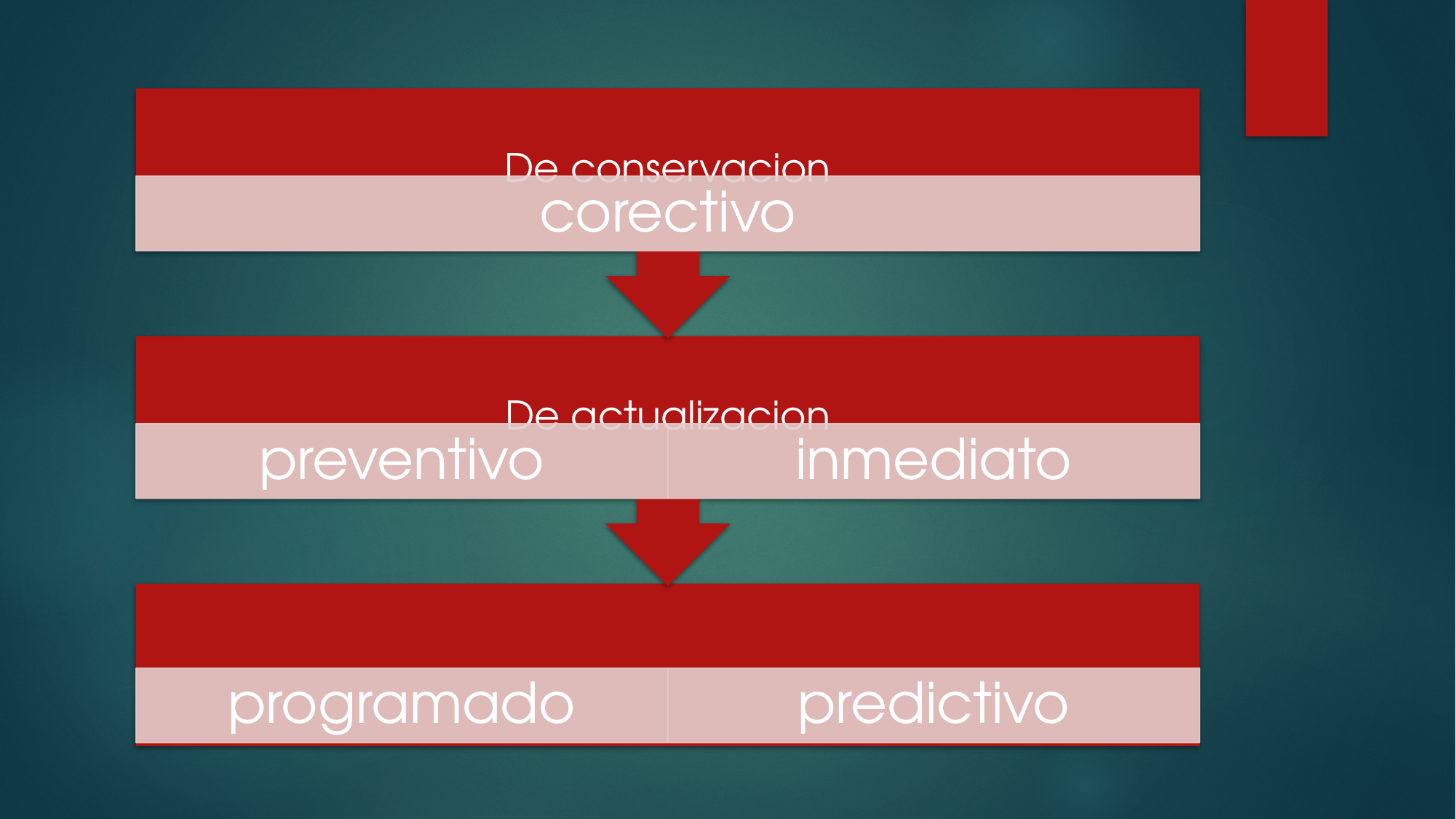

programado
predictivo
De actualizacion
preventivo
inmediato
De conservacion
corectivo